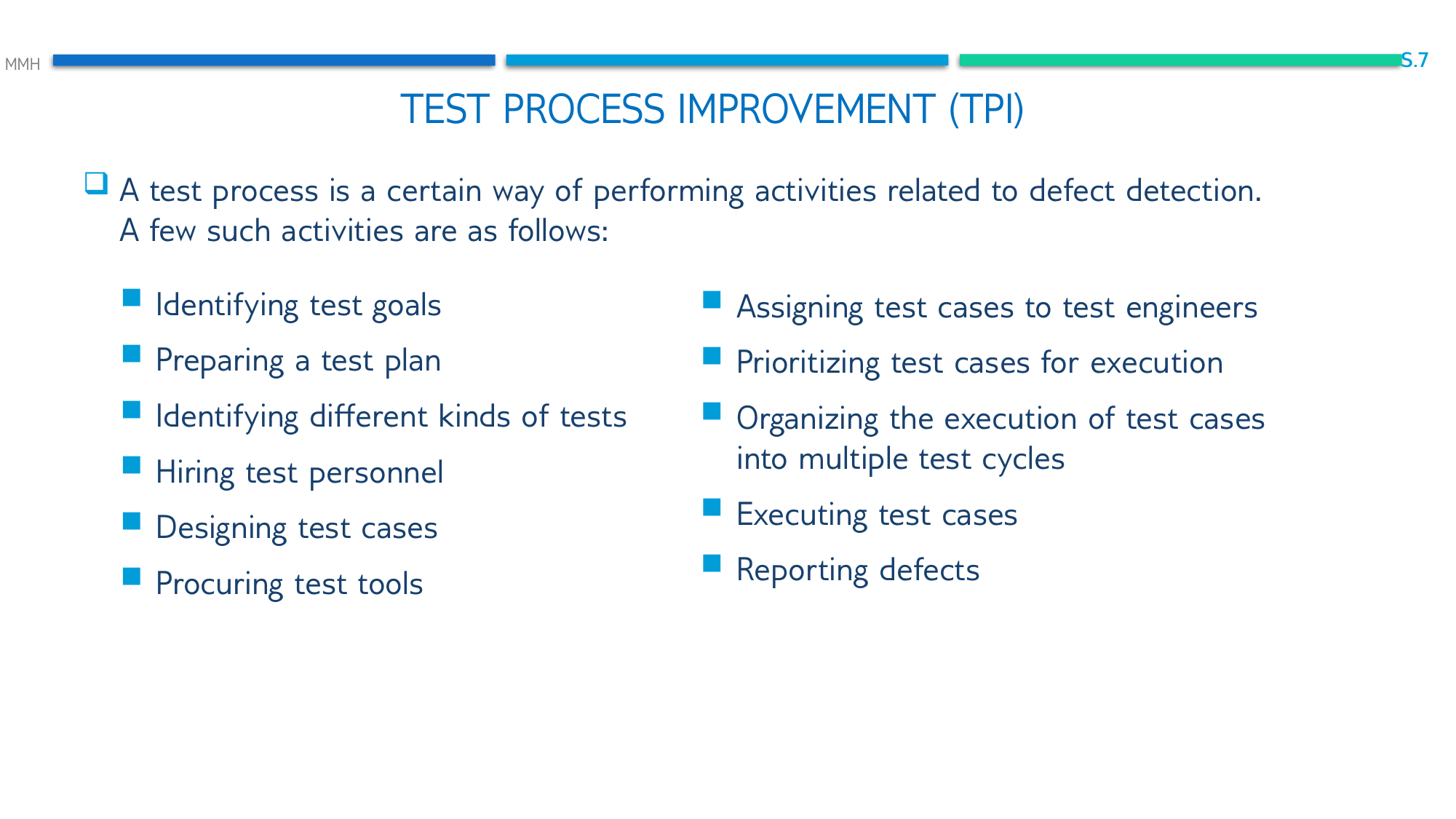

S.7
  MMH
Test process improvement (TPI)
A test process is a certain way of performing activities related to defect detection.
A few such activities are as follows:
Identifying test goals
Preparing a test plan
Identifying different kinds of tests
Hiring test personnel
Designing test cases
Procuring test tools
Assigning test cases to test engineers
Prioritizing test cases for execution
Organizing the execution of test cases into multiple test cycles
Executing test cases
Reporting defects